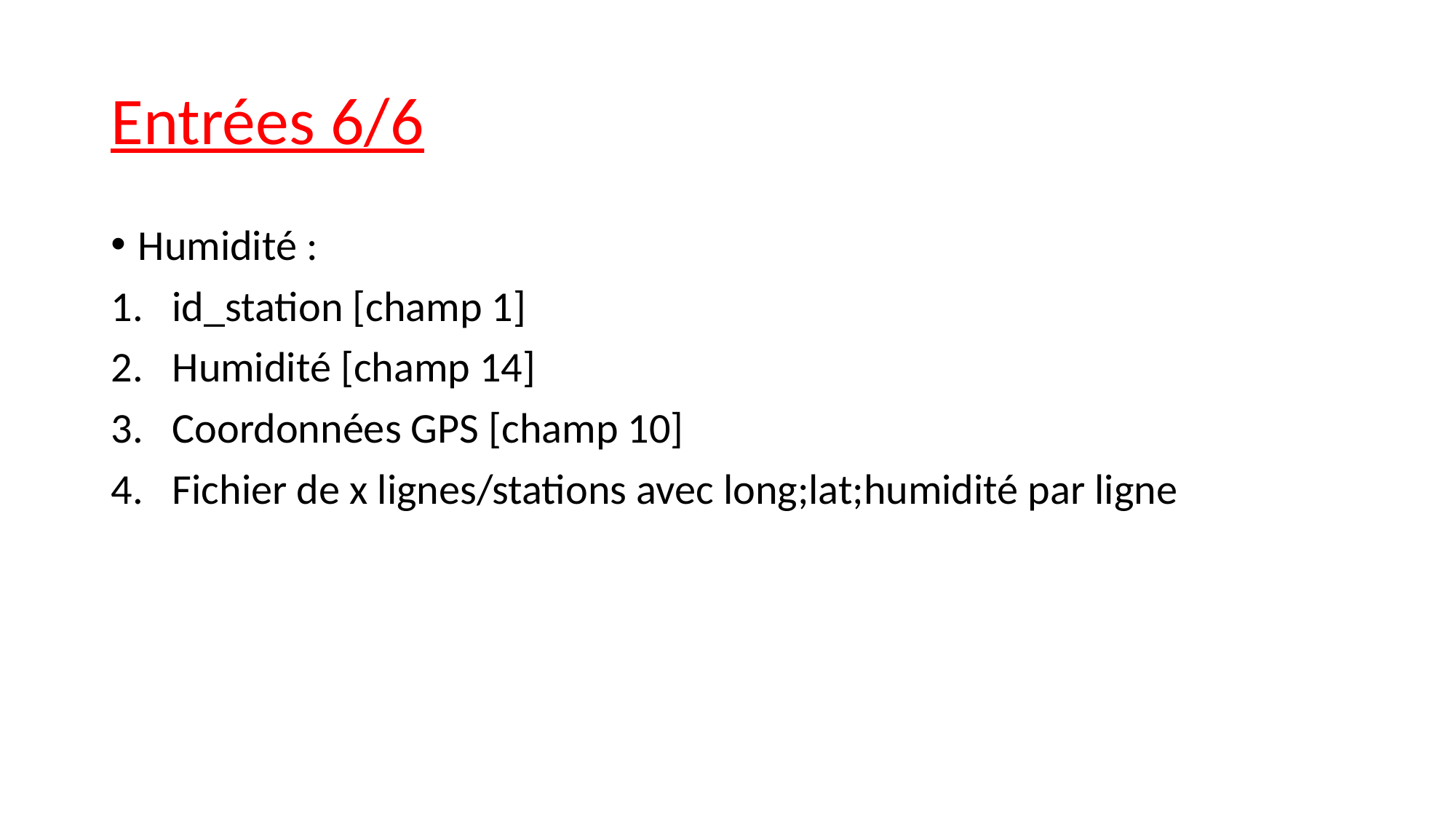

# Entrées 6/6
Humidité :
id_station [champ 1]
Humidité [champ 14]
Coordonnées GPS [champ 10]
Fichier de x lignes/stations avec long;lat;humidité par ligne